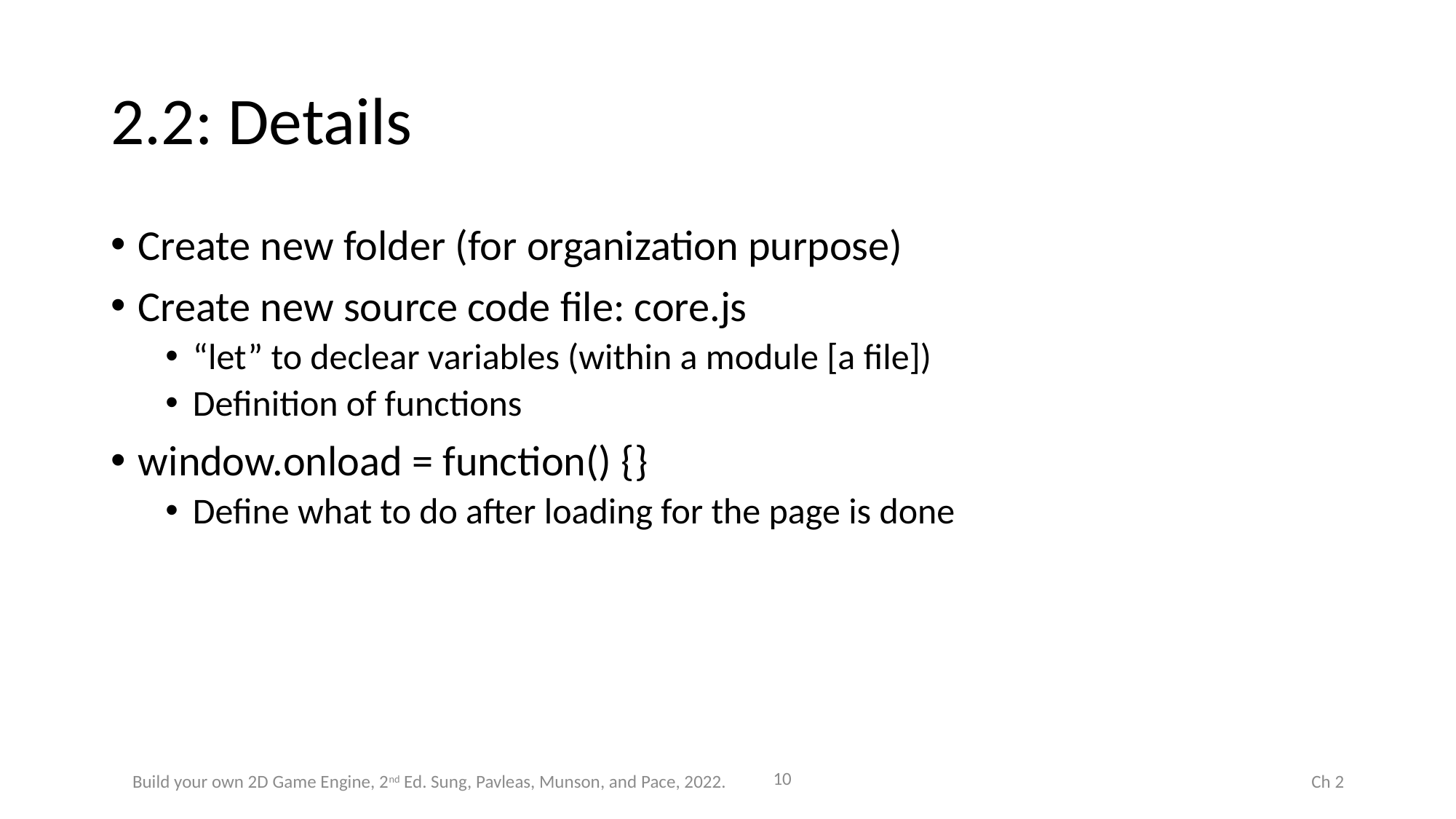

# 2.2: Details
Create new folder (for organization purpose)
Create new source code file: core.js
“let” to declear variables (within a module [a file])
Definition of functions
window.onload = function() {}
Define what to do after loading for the page is done